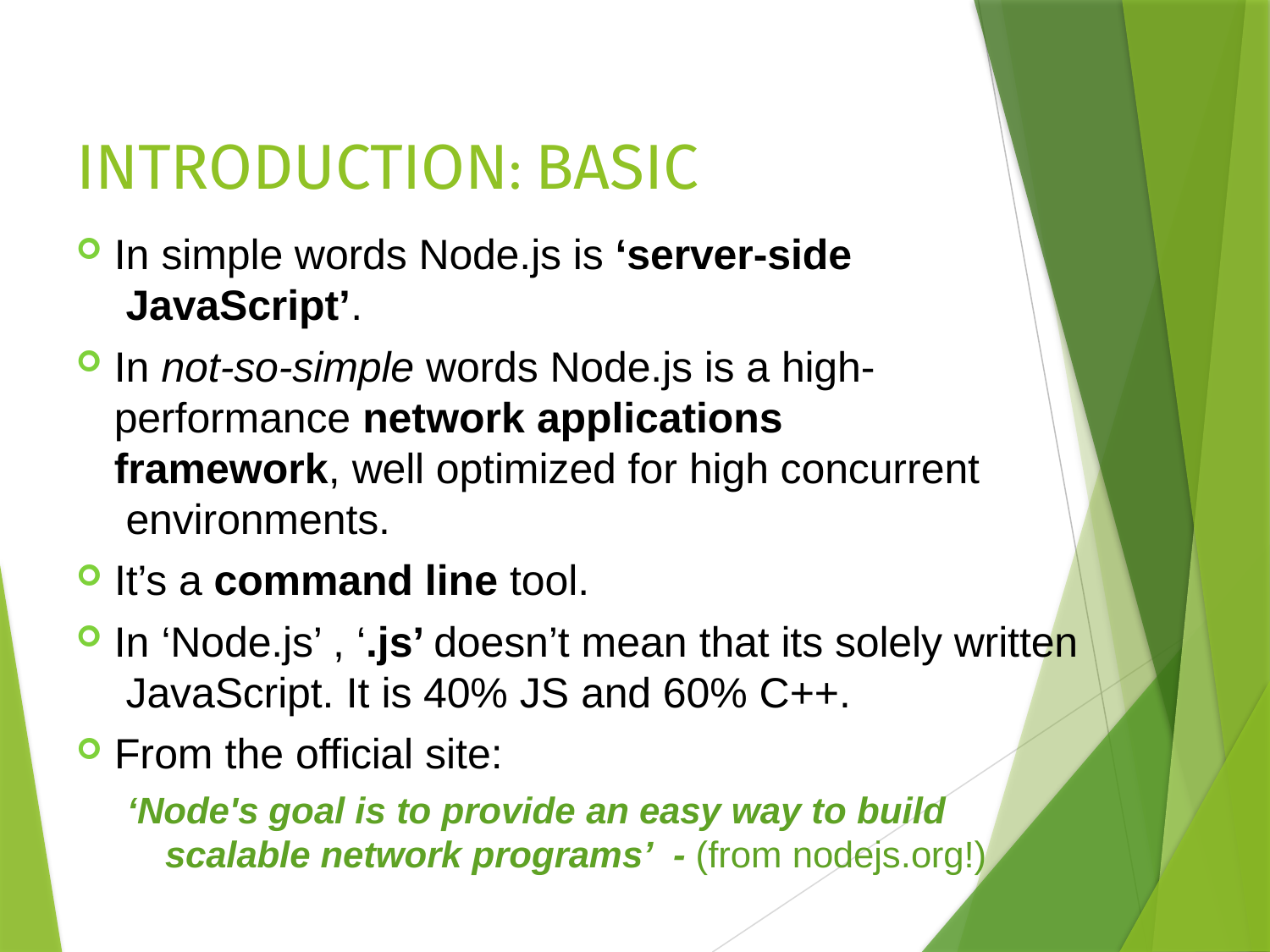

# INTRODUCTION: BASIC
In simple words Node.js is ‘server-side  JavaScript’.
In not-so-simple words Node.js is a high-  performance network applications  framework, well optimized for high concurrent  environments.
It’s a command line tool.
In ‘Node.js’ , ‘.js’ doesn’t mean that its solely written  JavaScript. It is 40% JS and 60% C++.
From the official site:
‘Node's goal is to provide an easy way to build  scalable network programs’	- (from nodejs.org!)